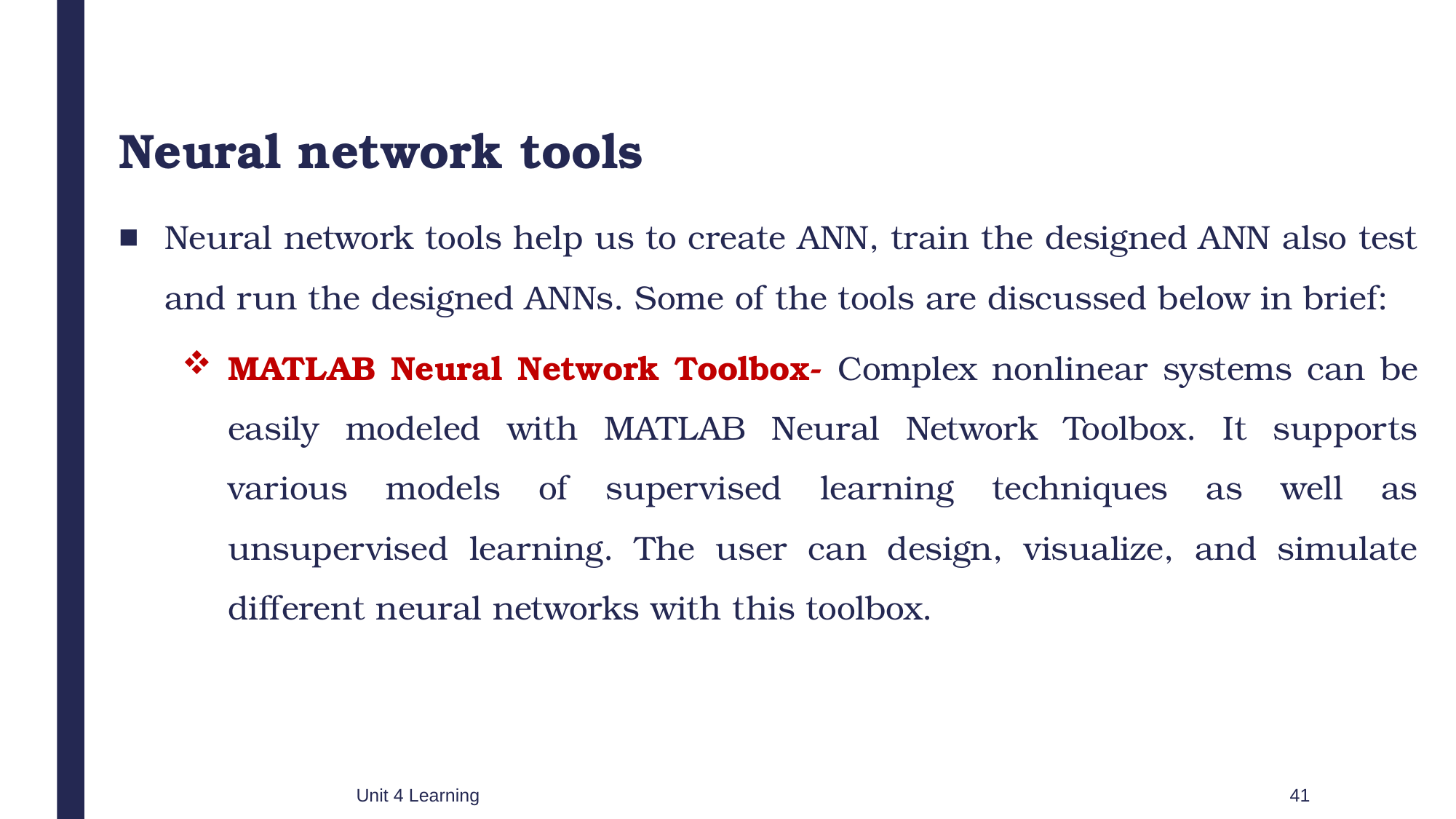

# Neural network tools
Neural network tools help us to create ANN, train the designed ANN also test and run the designed ANNs. Some of the tools are discussed below in brief:
MATLAB Neural Network Toolbox- Complex nonlinear systems can be easily modeled with MATLAB Neural Network Toolbox. It supports various models of supervised learning techniques as well as unsupervised learning. The user can design, visualize, and simulate different neural networks with this toolbox.

Unit 4 Learning
41